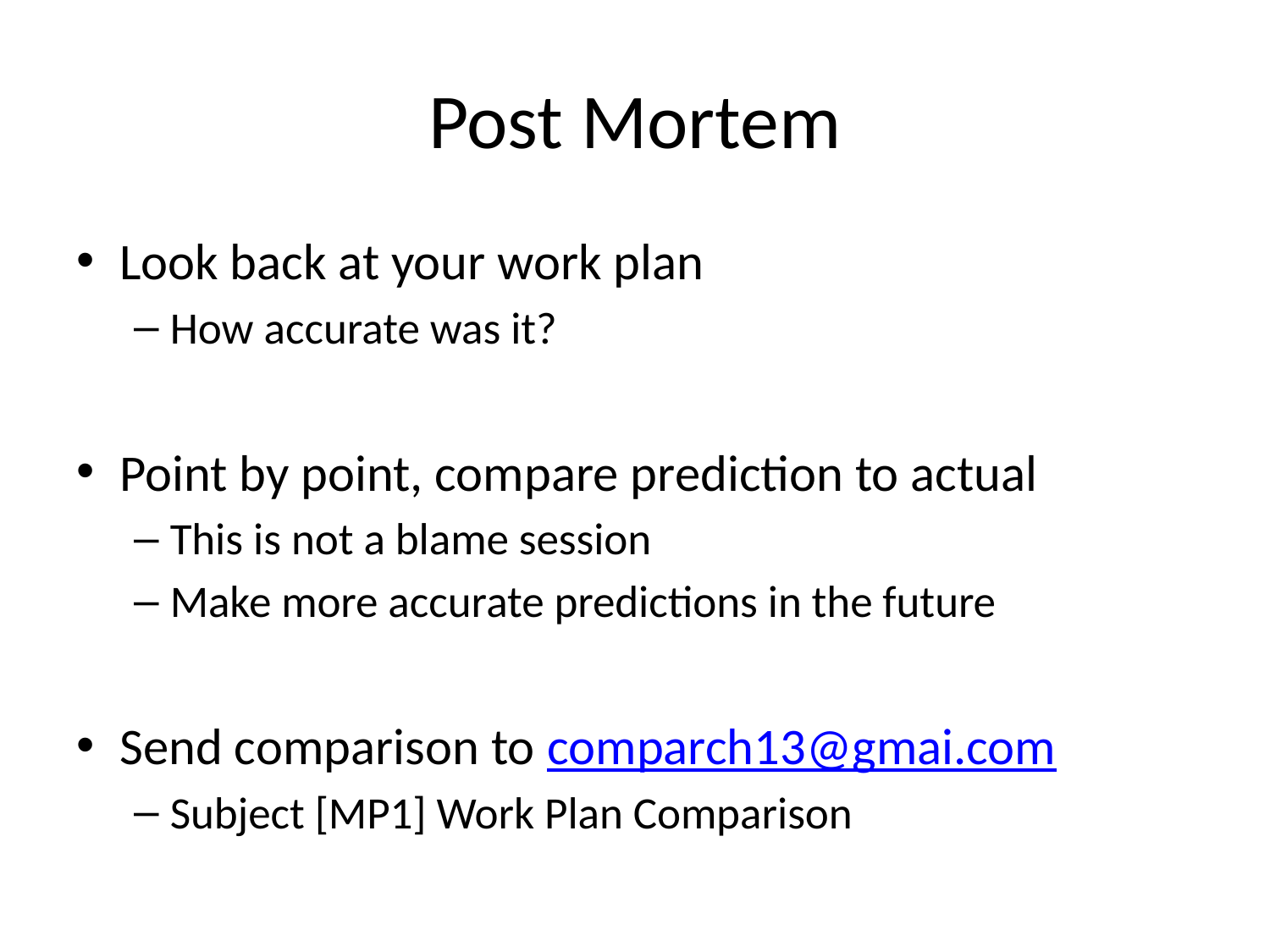

# Post Mortem
Look back at your work plan
How accurate was it?

Point by point, compare prediction to actual
This is not a blame session
Make more accurate predictions in the future

Send comparison to comparch13@gmai.com
Subject [MP1] Work Plan Comparison